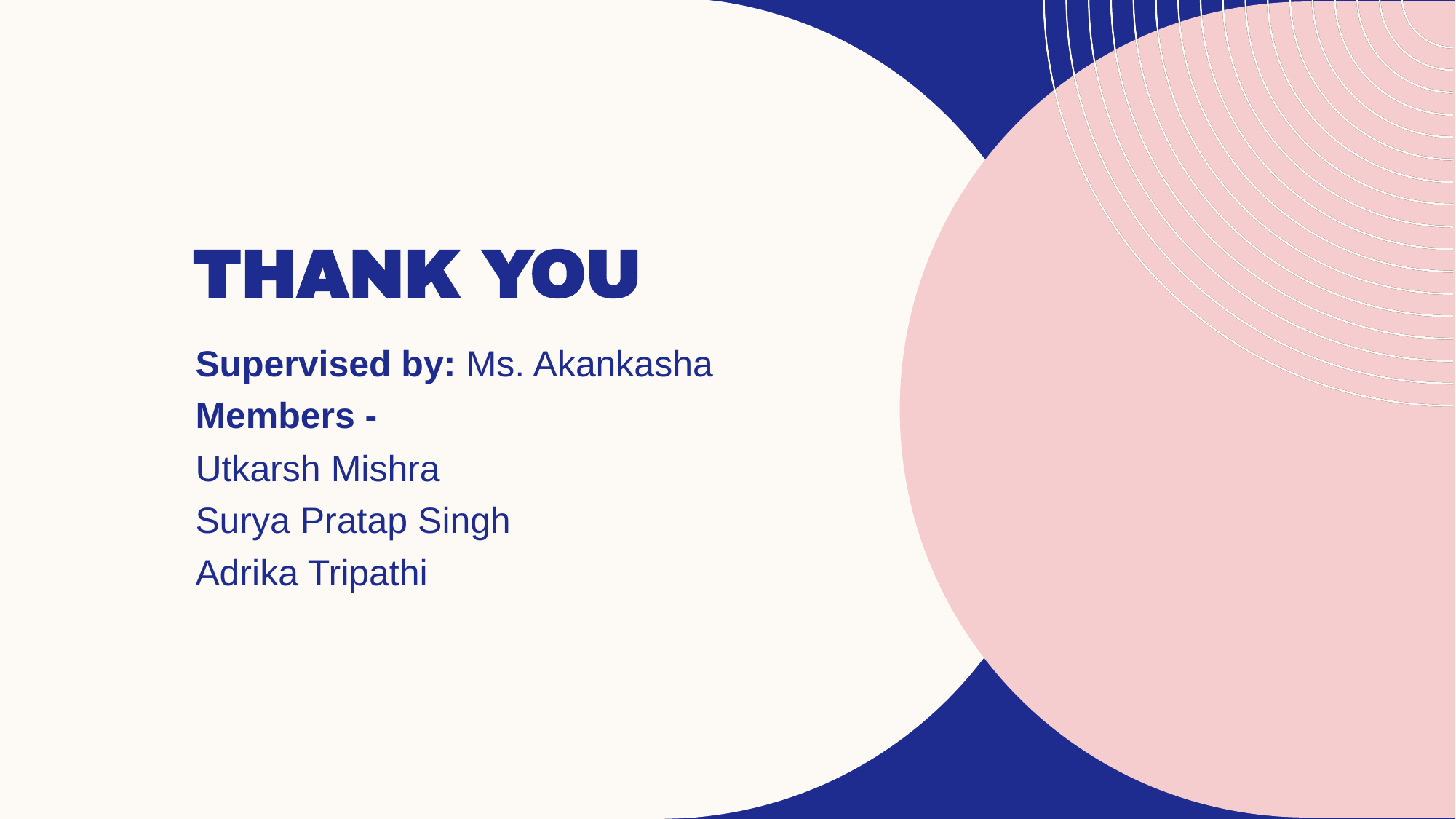

# THANK YOU
Supervised by: Ms. Akankasha
Members -
Utkarsh Mishra
Surya Pratap Singh
Adrika Tripathi